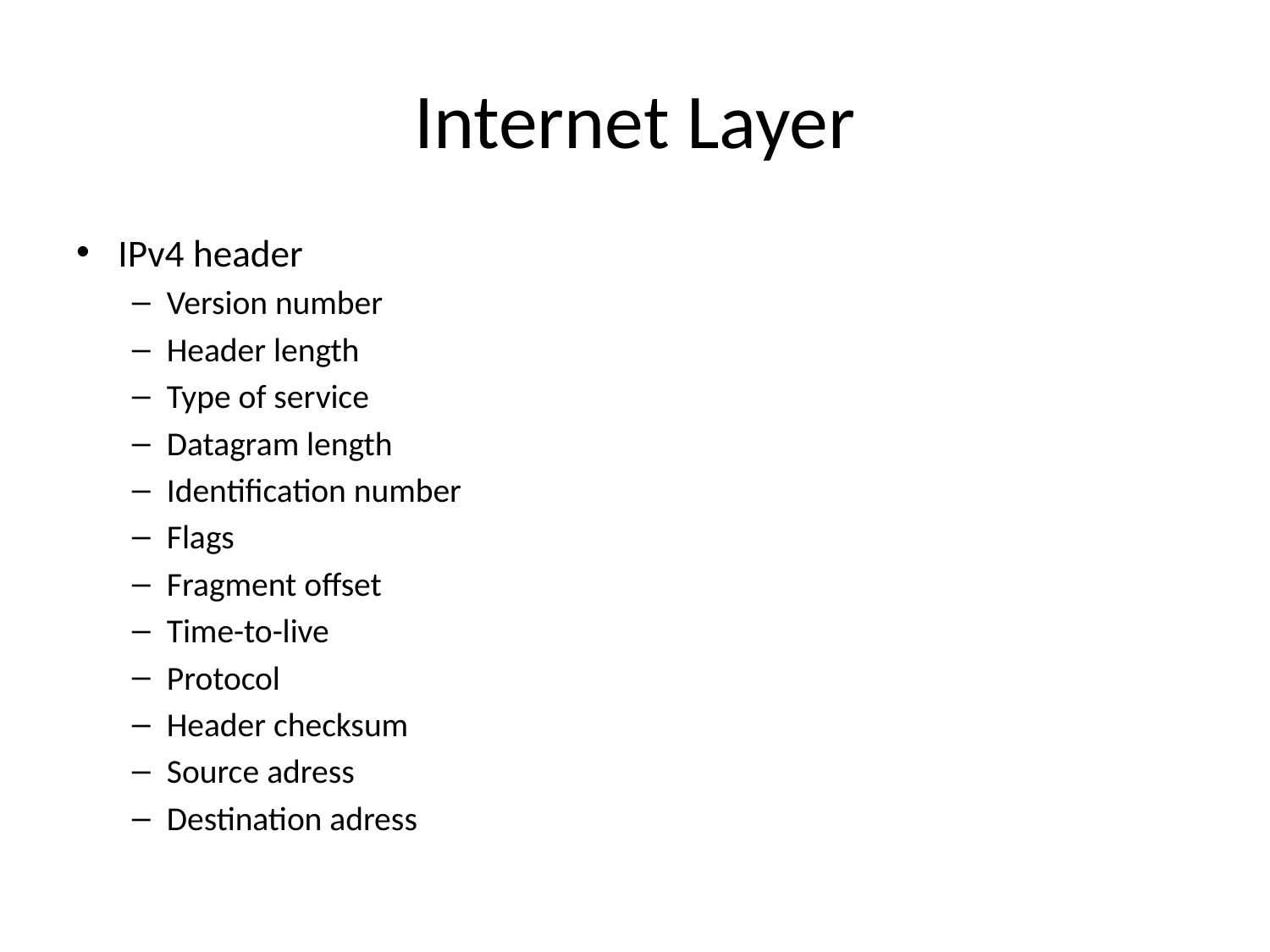

# Internet Layer
IPv4 header
Version number
Header length
Type of service
Datagram length
Identification number
Flags
Fragment offset
Time-to-live
Protocol
Header checksum
Source adress
Destination adress